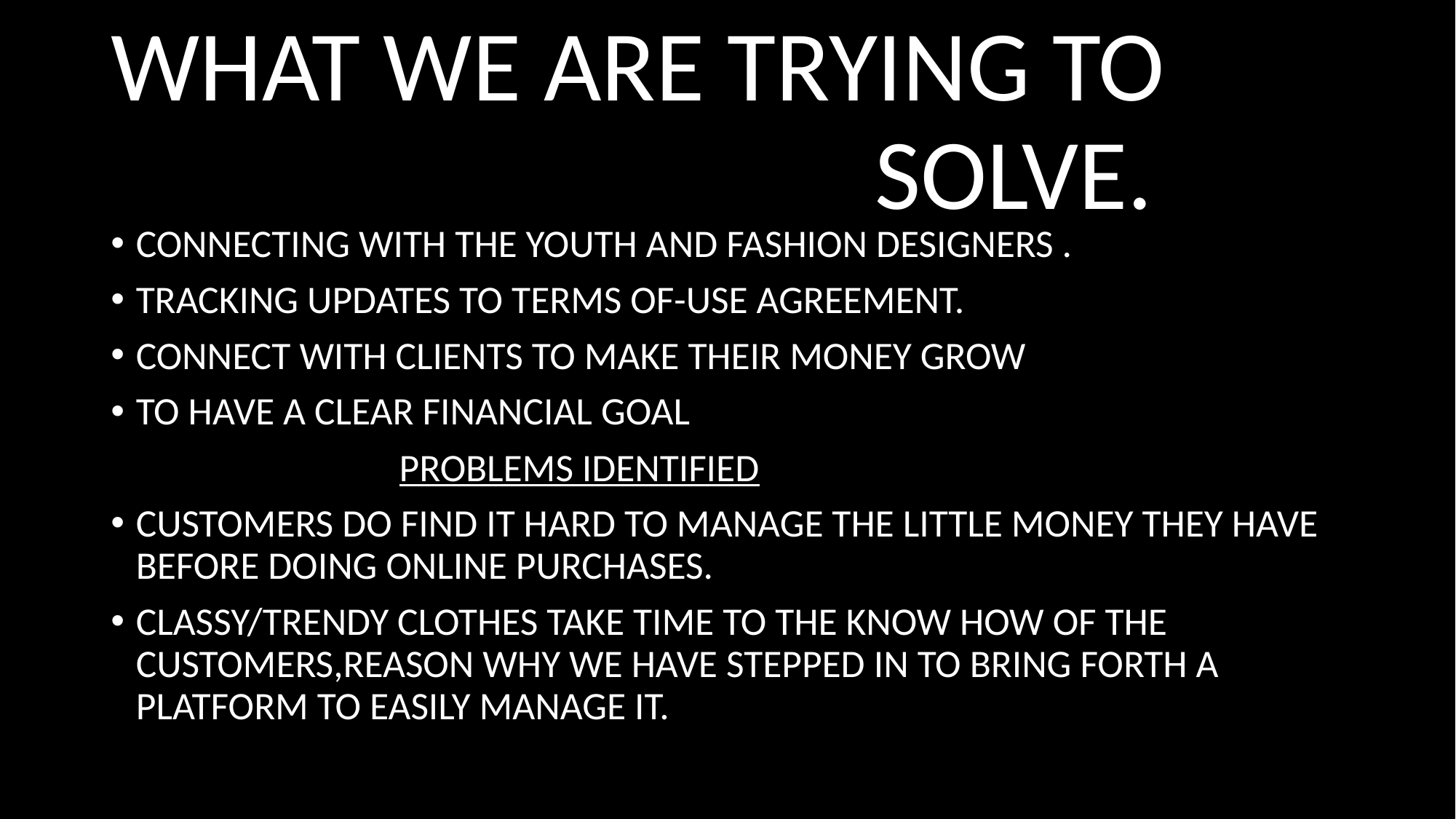

# WHAT WE ARE TRYING TO                          				SOLVE.
CONNECTING WITH THE YOUTH AND FASHION DESIGNERS .
TRACKING UPDATES TO TERMS OF-USE AGREEMENT.
CONNECT WITH CLIENTS TO MAKE THEIR MONEY GROW
TO HAVE A CLEAR FINANCIAL GOAL
                                 PROBLEMS IDENTIFIED
CUSTOMERS DO FIND IT HARD TO MANAGE THE LITTLE MONEY THEY HAVE BEFORE DOING ONLINE PURCHASES.
CLASSY/TRENDY CLOTHES TAKE TIME TO THE KNOW HOW OF THE CUSTOMERS,REASON WHY WE HAVE STEPPED IN TO BRING FORTH A PLATFORM TO EASILY MANAGE IT.